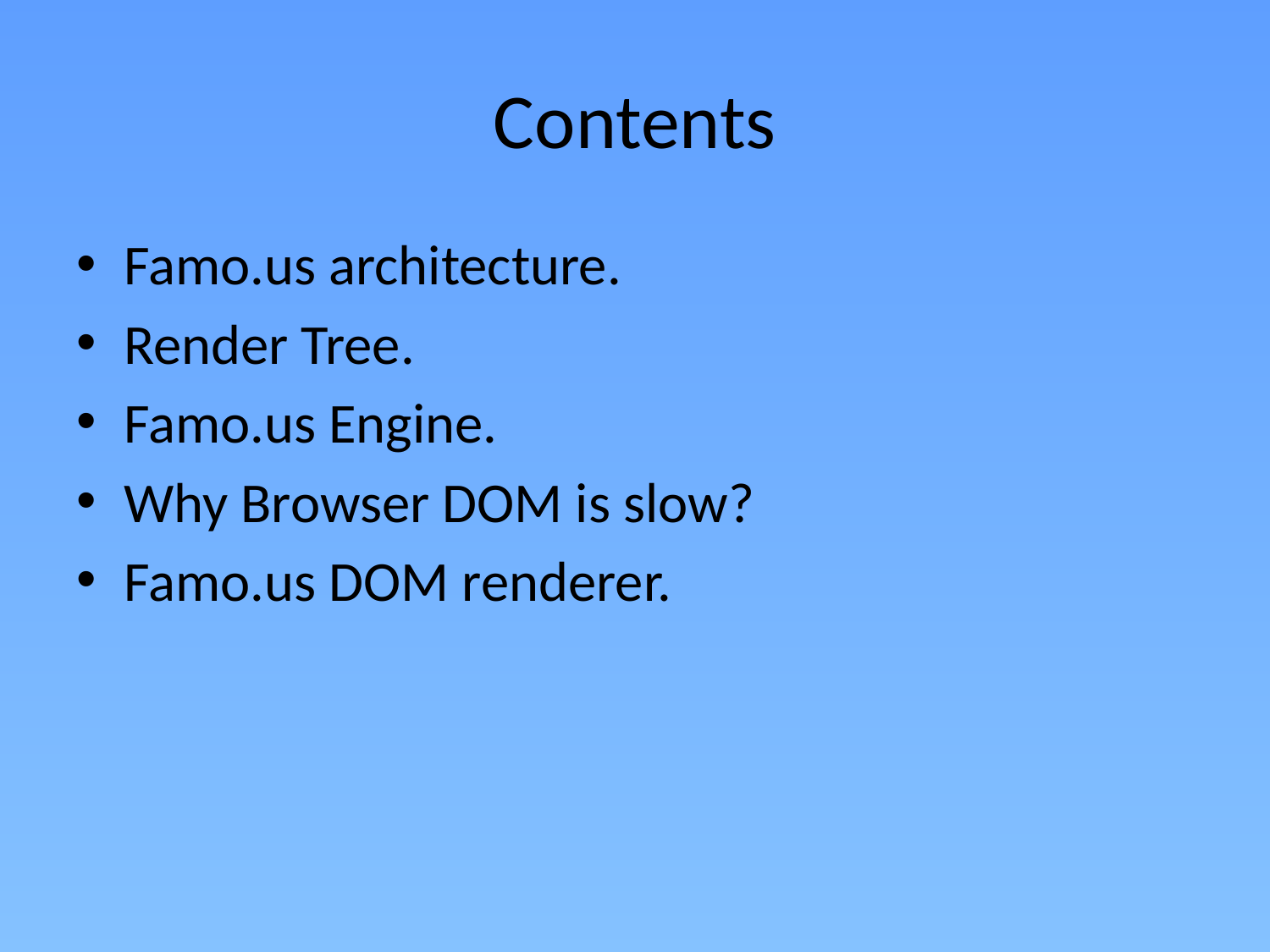

# Contents
Famo.us architecture.
Render Tree.
Famo.us Engine.
Why Browser DOM is slow?
Famo.us DOM renderer.